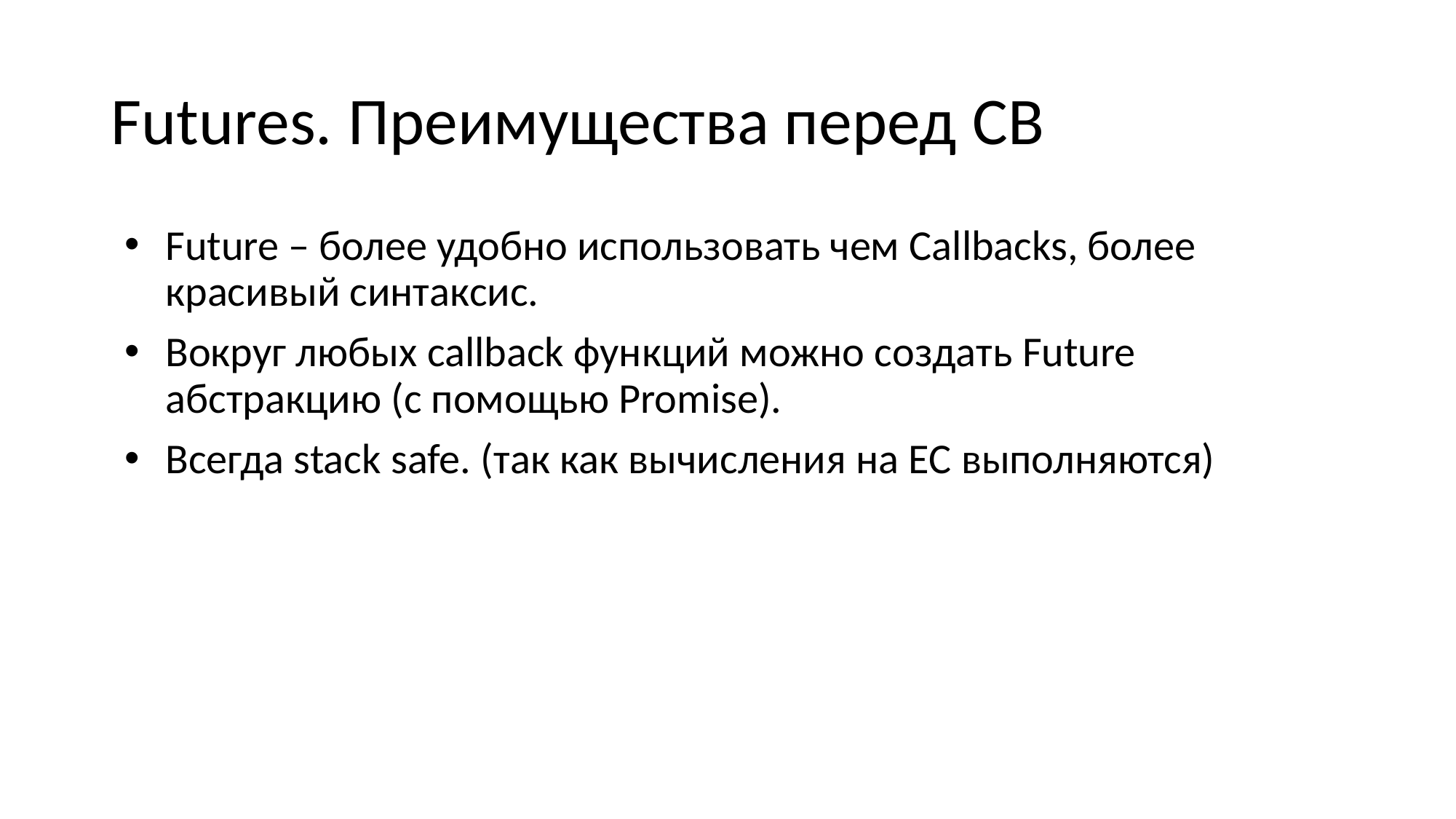

# Futures. Преимущества перед CB
Future – более удобно использовать чем Callbacks, более красивый синтаксис.
Вокруг любых callback функций можно создать Future абстракцию (с помощью Promise).
Всегда stack safe. (так как вычисления на EC выполняются)